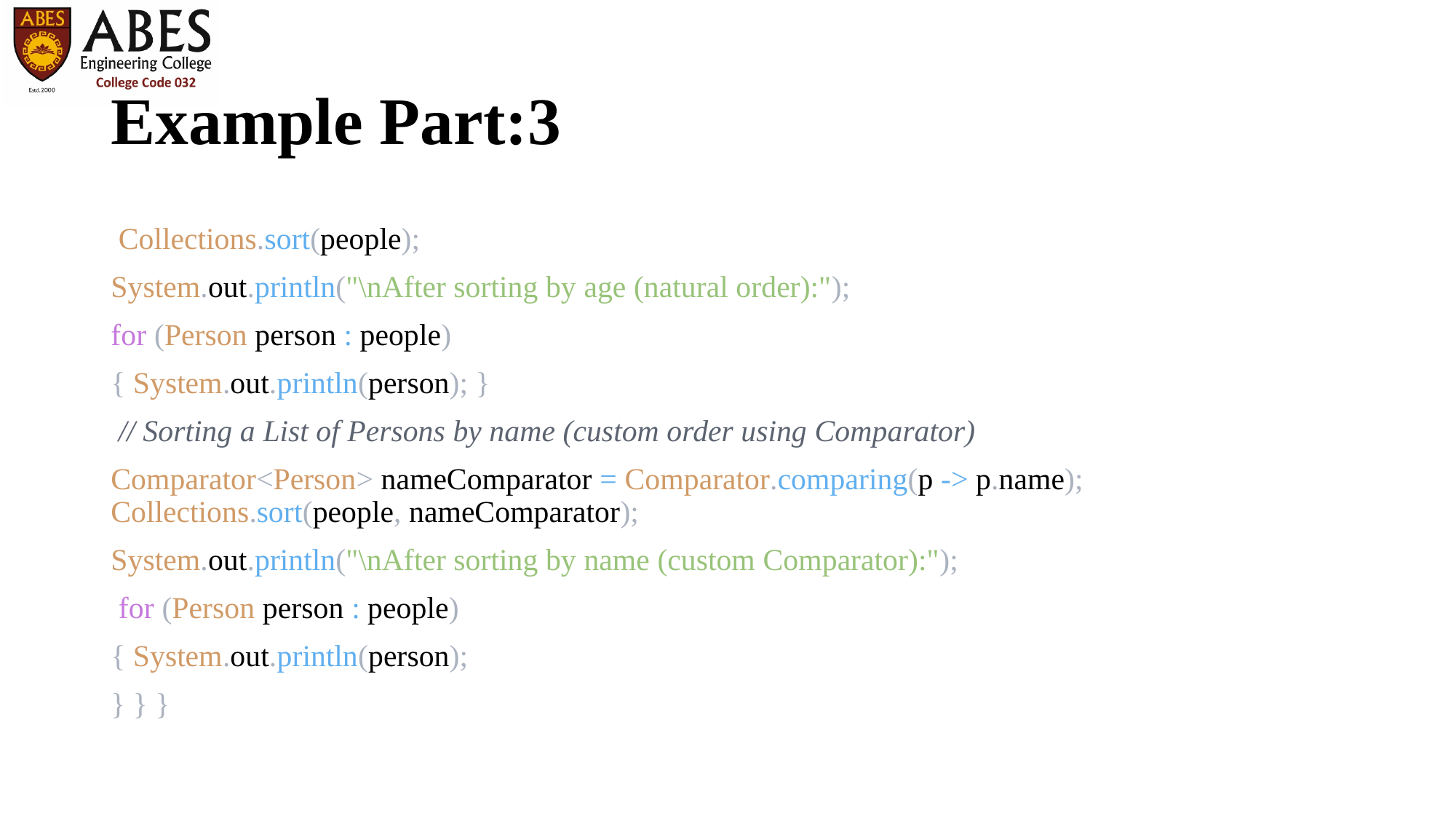

# Example Part:3
 Collections.sort(people);
System.out.println("\nAfter sorting by age (natural order):");
for (Person person : people)
{ System.out.println(person); }
 // Sorting a List of Persons by name (custom order using Comparator)
Comparator<Person> nameComparator = Comparator.comparing(p -> p.name); Collections.sort(people, nameComparator);
System.out.println("\nAfter sorting by name (custom Comparator):");
 for (Person person : people)
{ System.out.println(person);
} } }